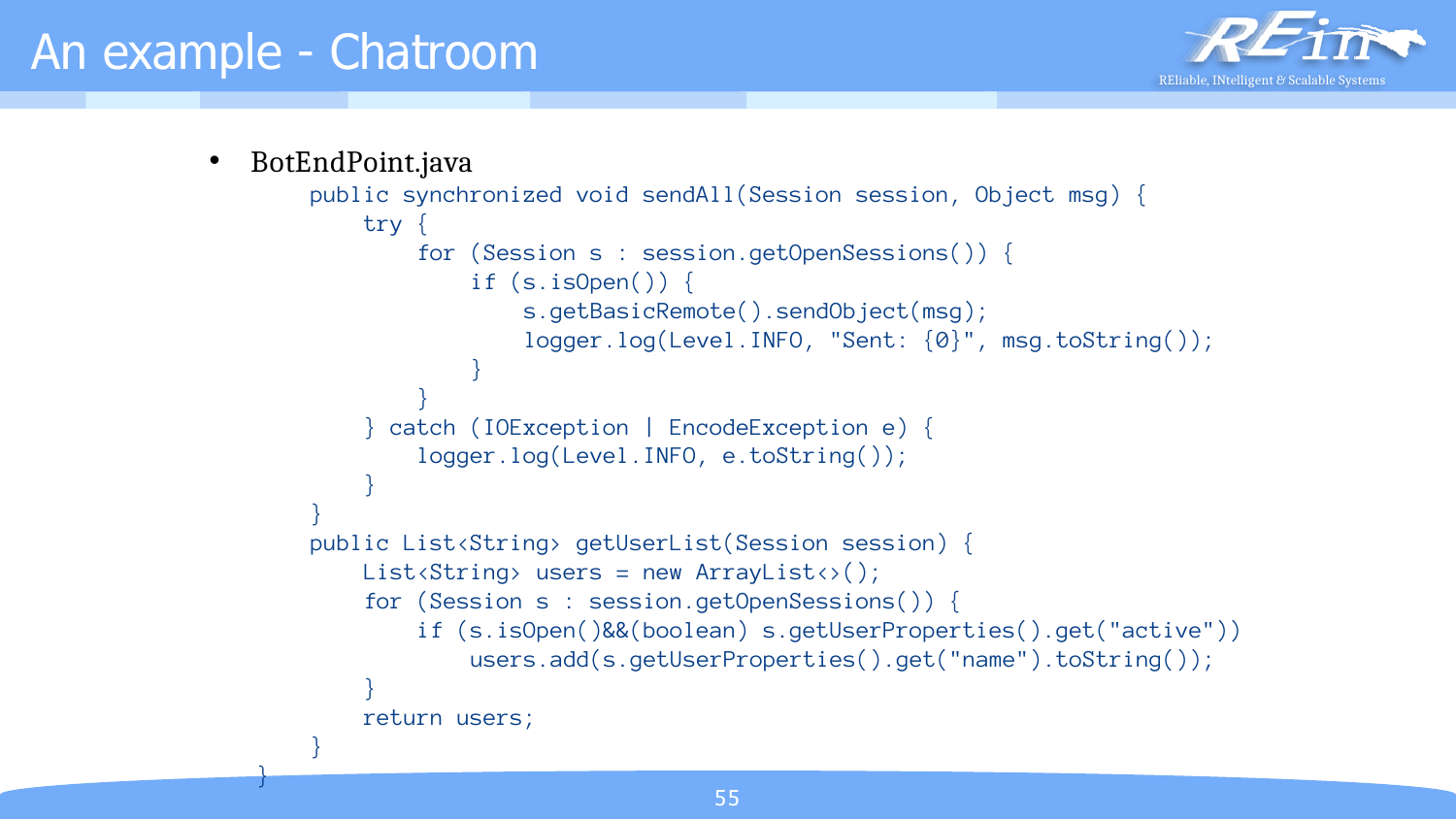

# An example - Chatroom
BotEndPoint.java
    public synchronized void sendAll(Session session, Object msg) {
        try {
            for (Session s : session.getOpenSessions()) {
                if (s.isOpen()) {
                    s.getBasicRemote().sendObject(msg);
                    logger.log(Level.INFO, "Sent: {0}", msg.toString());
                }
            }
        } catch (IOException | EncodeException e) {
            logger.log(Level.INFO, e.toString());
        }
    }
    public List<String> getUserList(Session session) {
        List<String> users = new ArrayList<>();
        for (Session s : session.getOpenSessions()) {
            if (s.isOpen()&&(boolean) s.getUserProperties().get("active"))
                users.add(s.getUserProperties().get("name").toString());
        }
        return users;
    }
}
55